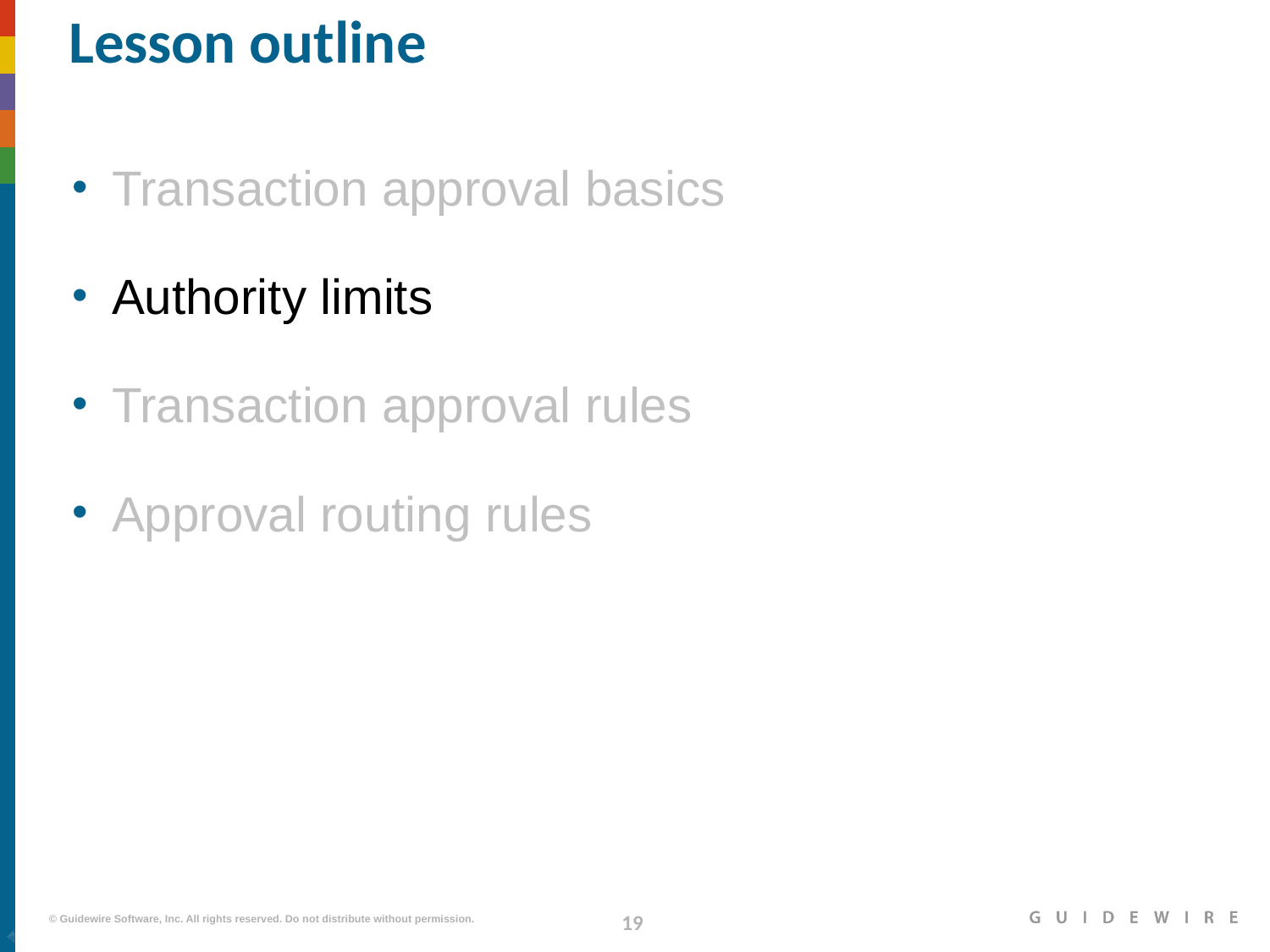

# Lesson outline
Transaction approval basics
Authority limits
Transaction approval rules
Approval routing rules